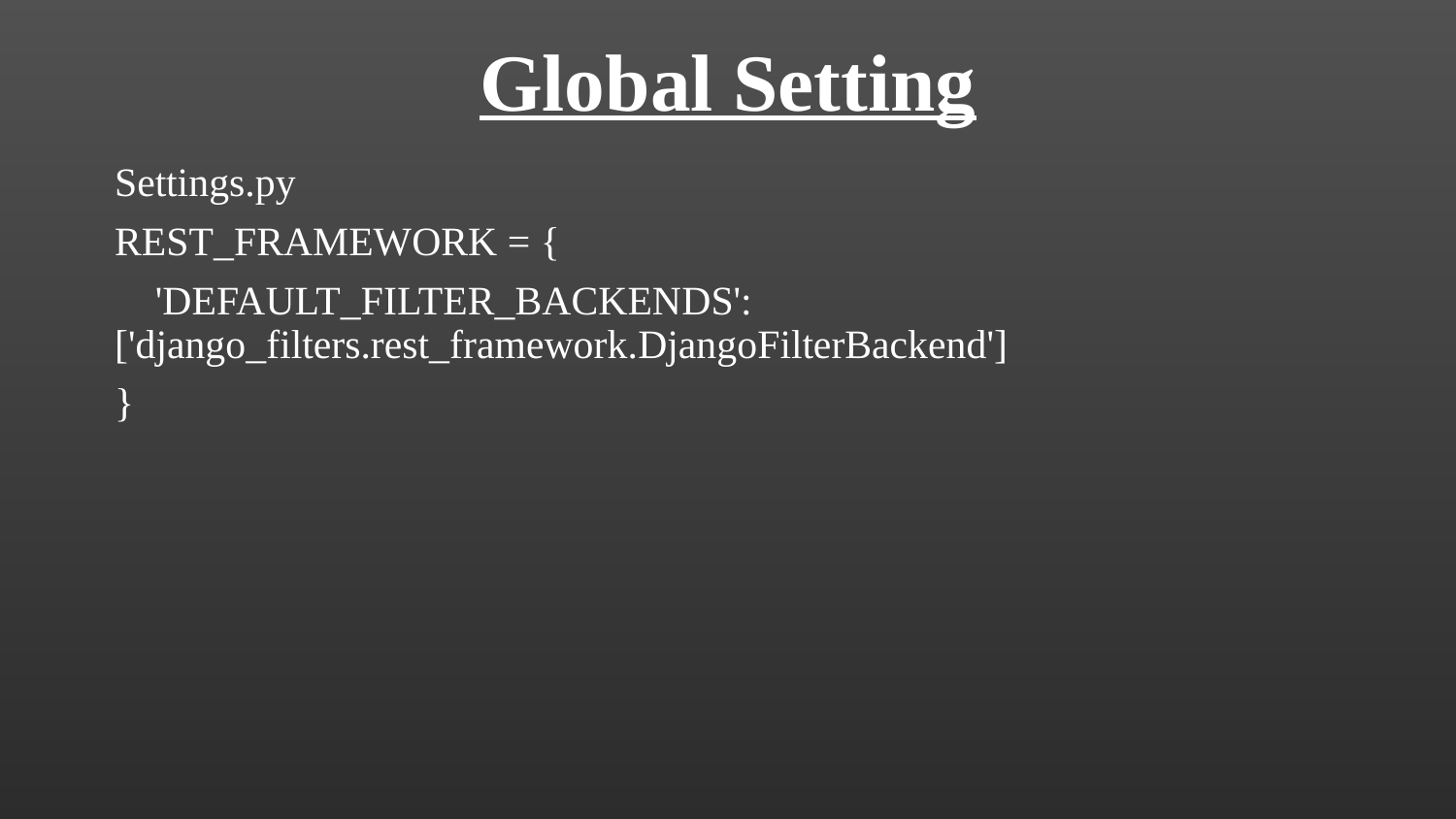

# Global Setting
Settings.py
REST_FRAMEWORK = {
    'DEFAULT_FILTER_BACKENDS': ['django_filters.rest_framework.DjangoFilterBackend']
}